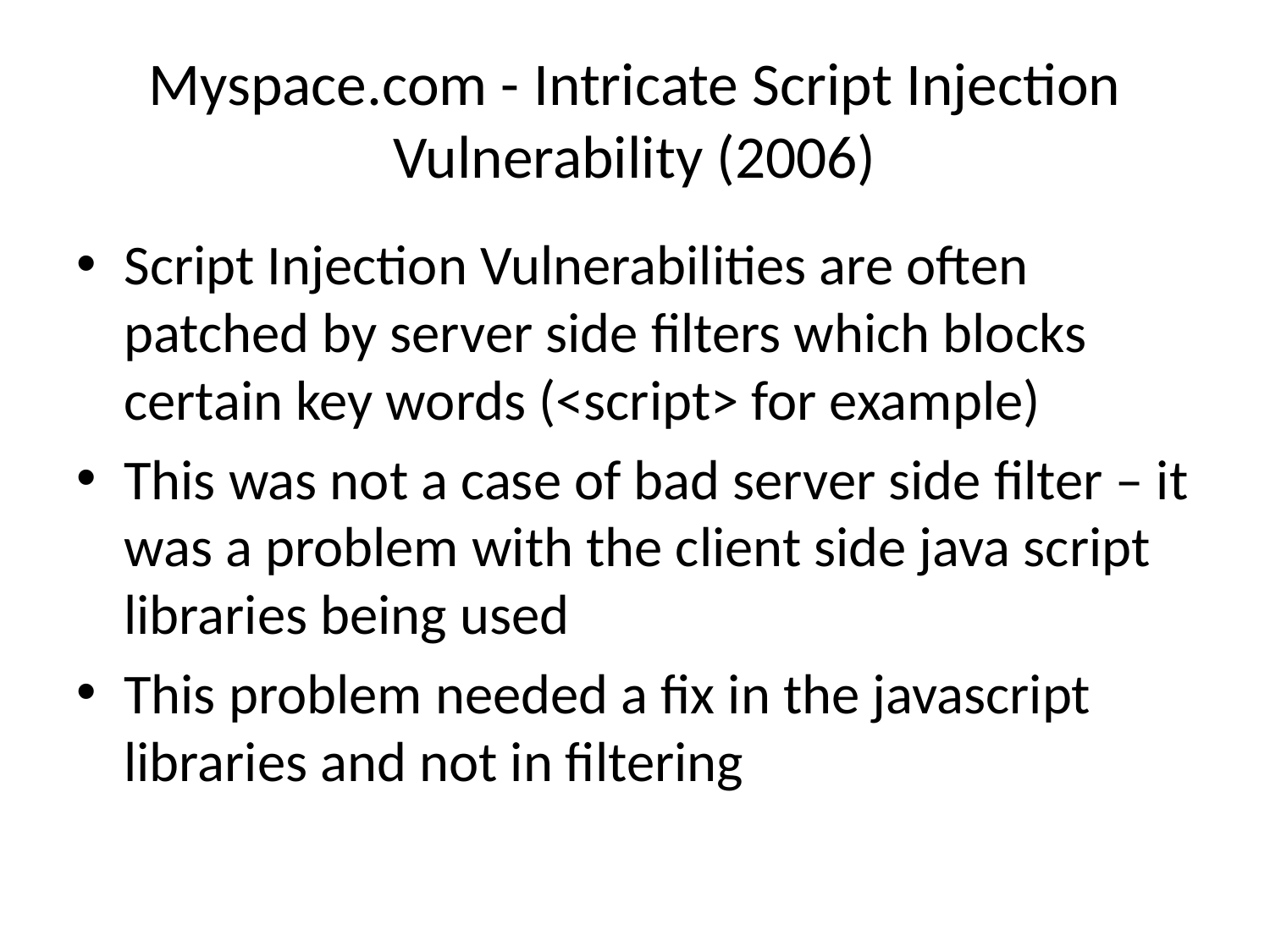

# Myspace.com - Intricate Script Injection Vulnerability (2006)
Script Injection Vulnerabilities are often patched by server side filters which blocks certain key words (<script> for example)
This was not a case of bad server side filter – it was a problem with the client side java script libraries being used
This problem needed a fix in the javascript libraries and not in filtering